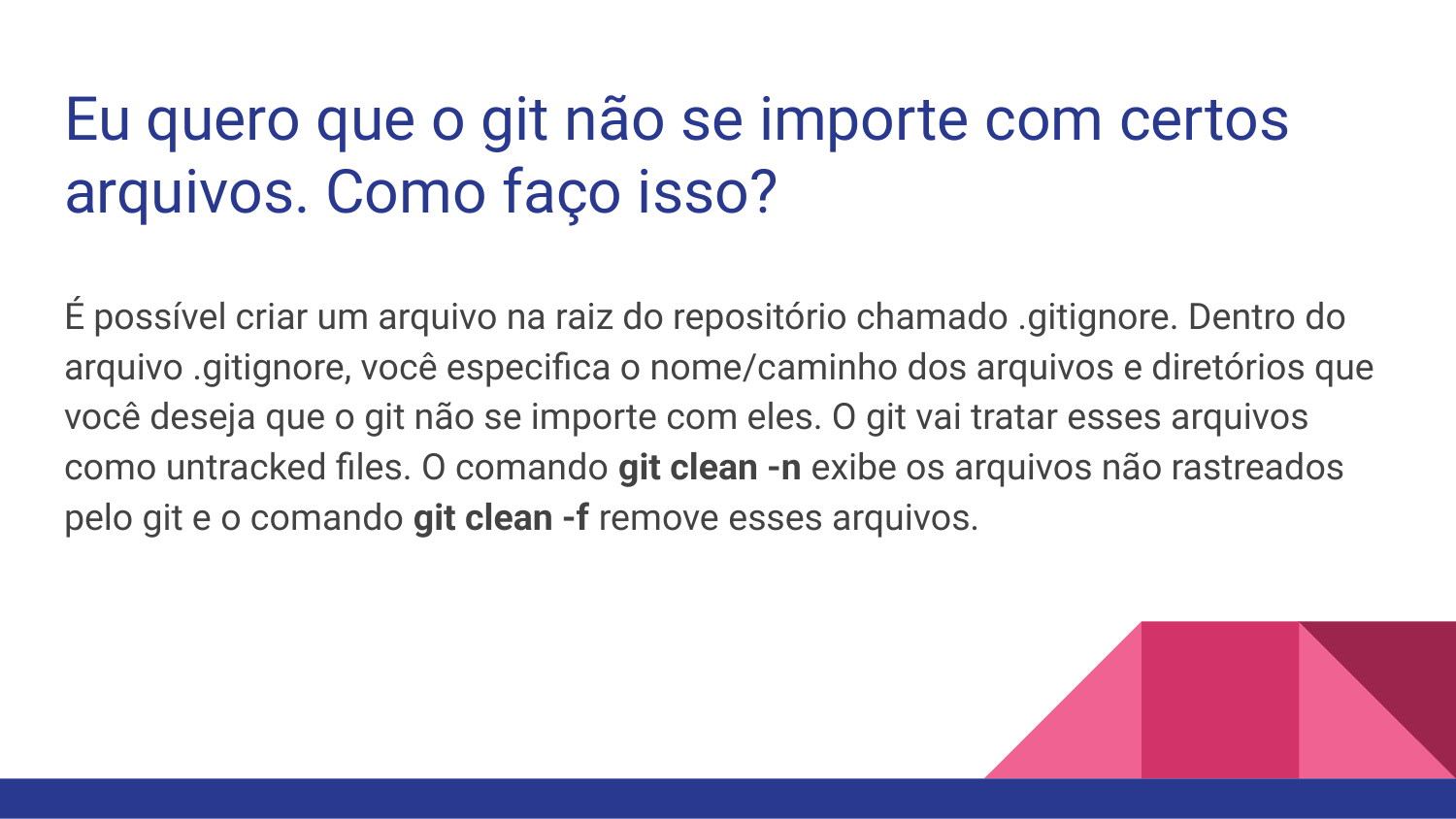

# Eu quero que o git não se importe com certos arquivos. Como faço isso?

É possível criar um arquivo na raiz do repositório chamado .gitignore. Dentro do arquivo .gitignore, você especifica o nome/caminho dos arquivos e diretórios que você deseja que o git não se importe com eles. O git vai tratar esses arquivos como untracked files. O comando git clean -n exibe os arquivos não rastreados pelo git e o comando git clean -f remove esses arquivos.